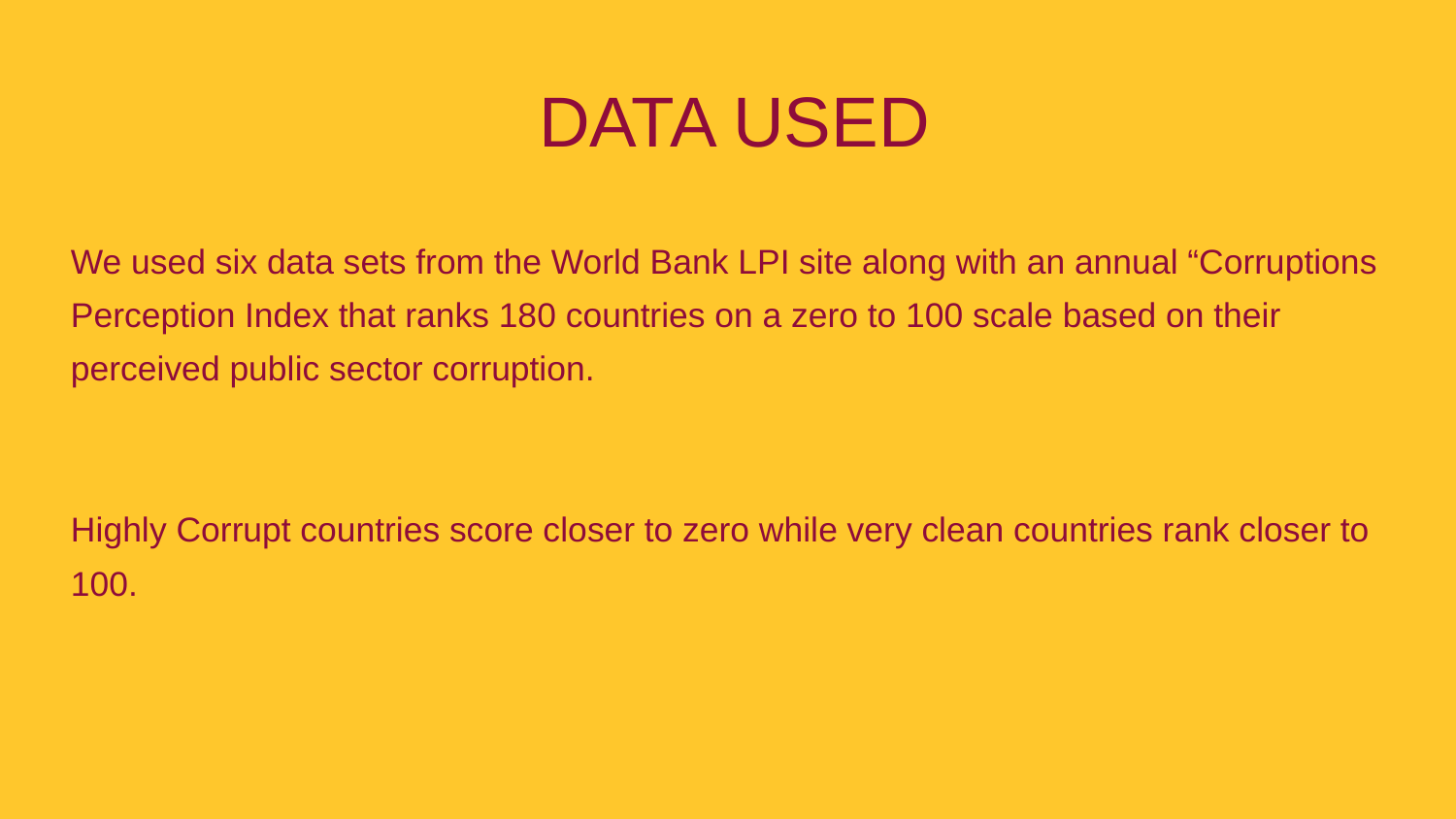

# DATA USED
We used six data sets from the World Bank LPI site along with an annual “Corruptions Perception Index that ranks 180 countries on a zero to 100 scale based on their perceived public sector corruption.

Highly Corrupt countries score closer to zero while very clean countries rank closer to 100.